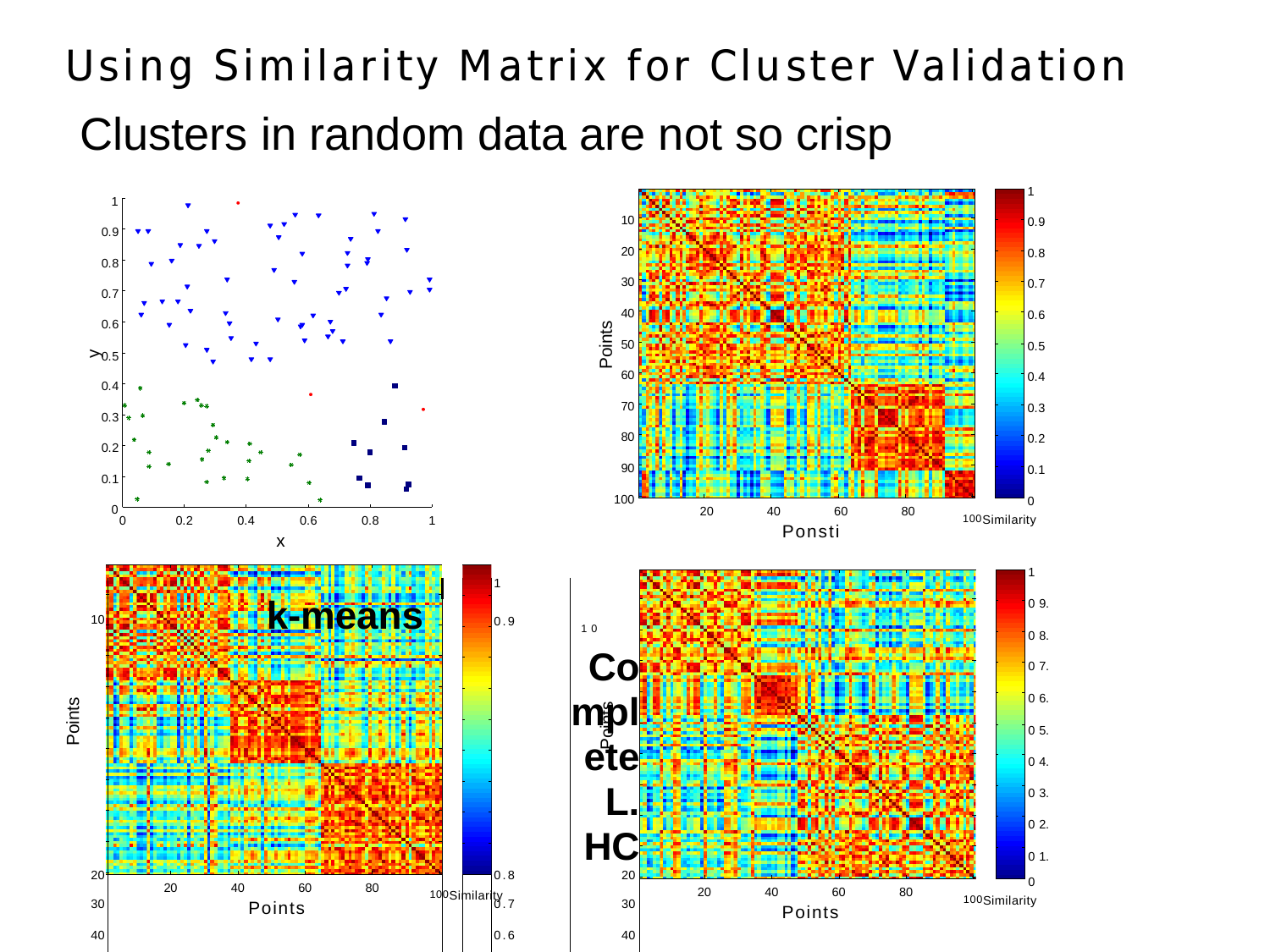

# Using Similarity Matrix for Cluster Validation
Clusters in random data are not so crisp
1

DBSCAN
1

10

0.9

0.9

20

0.8

0.8

30
0.7

0.7

40
0.6
Points

0.6

50
0.5
y

0.5

60
0.4

0.4

70

0.3

0.3

80
0.2

0.2

90

0.1

0.1

100
0

0
20	40	60	80
Ponsti

100Similarity

0
0.2
0.4
0.6
0.8
1
|  | x |  |  |  |  |  |
| --- | --- | --- | --- | --- | --- | --- |
|  |  |  |  |  |  |  |
|  |  |  |  | 1 |  |  |
| 10 | k-means |  |  | 0.9 | 10 Complete L. HC |  |
| 20 |  |  |  | 0.8 | 20 |  |
| 30 |  |  |  | 0.7 | 30 |  |
| 40 |  |  |  | 0.6 | 40 |  |
| 50 |  |  |  | 0.5 | 50 |  |
| 60 |  |  |  | 0.4 | 60 |  |
| 70 |  |  |  | 0.3 | 70 |  |
| 80 |  |  |  | 0.2 | 80 |  |
| 90 |  |  |  | 0.1 | 90 |  |
| 100 |  |  |  | 0 | 100 |  |
1

09.

08.

07.

06.

05.

04.

03.

02.

01.

Points

Points

0

20
40
60
80
100Similarity
20
40
60
80
100Similarity
Points
Points